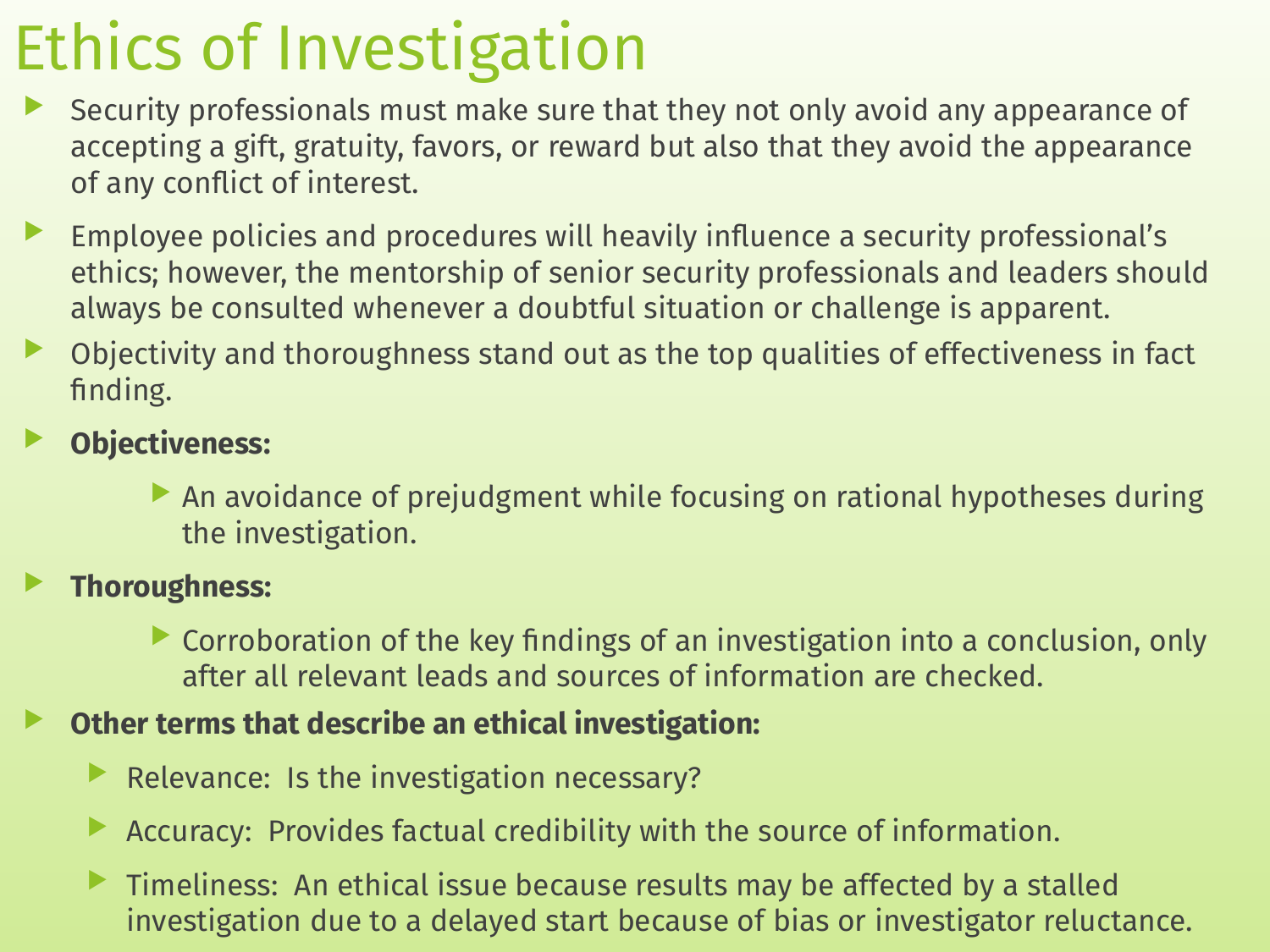

# Ethics of Investigation
Security professionals must make sure that they not only avoid any appearance of accepting a gift, gratuity, favors, or reward but also that they avoid the appearance of any conflict of interest.
Employee policies and procedures will heavily influence a security professional’s ethics; however, the mentorship of senior security professionals and leaders should always be consulted whenever a doubtful situation or challenge is apparent.
Objectivity and thoroughness stand out as the top qualities of effectiveness in fact finding.
Objectiveness:
An avoidance of prejudgment while focusing on rational hypotheses during the investigation.
Thoroughness:
Corroboration of the key findings of an investigation into a conclusion, only after all relevant leads and sources of information are checked.
Other terms that describe an ethical investigation:
Relevance:  Is the investigation necessary?
Accuracy:  Provides factual credibility with the source of information.
Timeliness:  An ethical issue because results may be affected by a stalled investigation due to a delayed start because of bias or investigator reluctance.

8